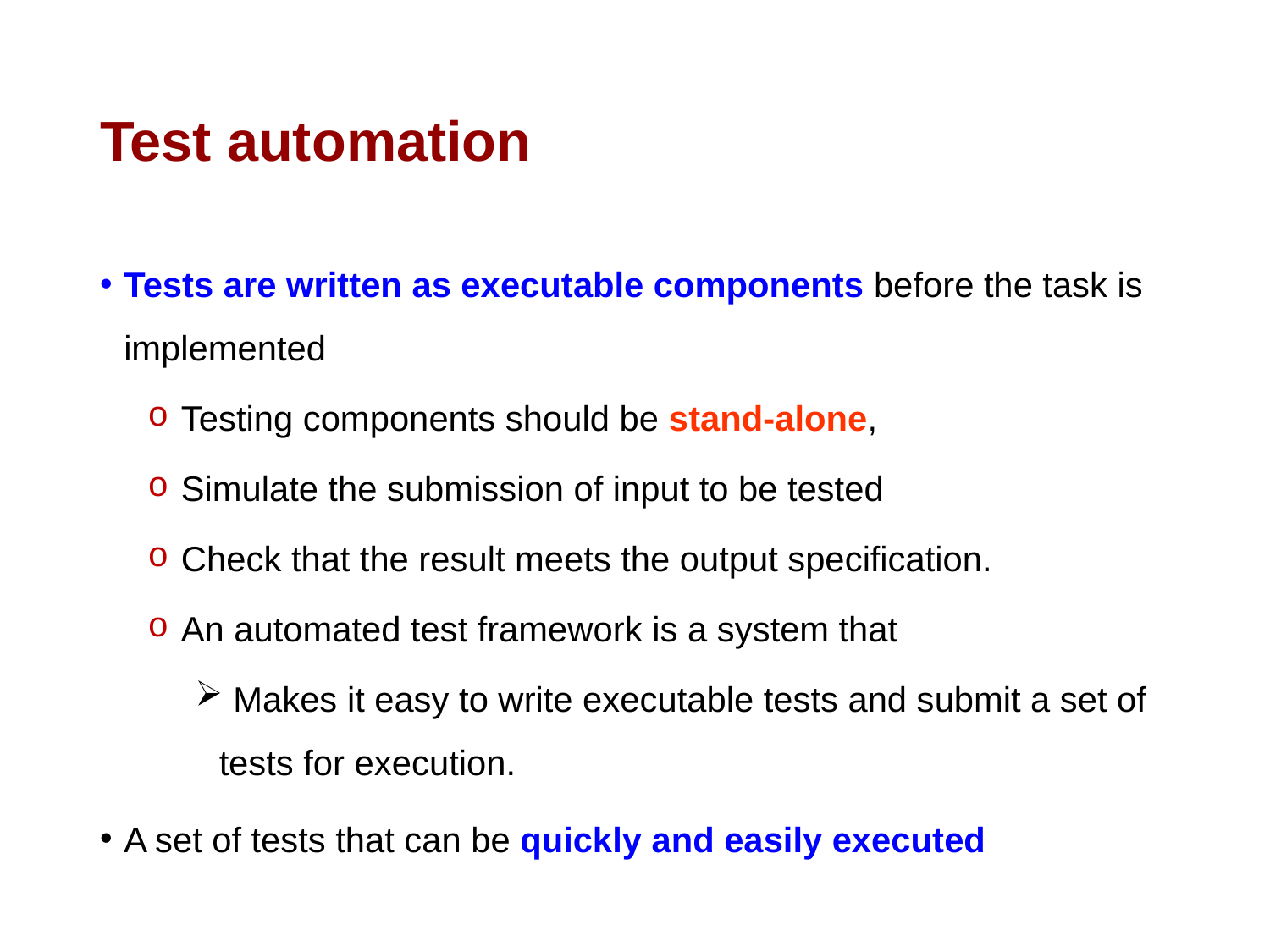

# Test automation
Tests are written as executable components before the task is implemented
 Testing components should be stand-alone,
 Simulate the submission of input to be tested
 Check that the result meets the output specification.
 An automated test framework is a system that
 Makes it easy to write executable tests and submit a set of tests for execution.
A set of tests that can be quickly and easily executed